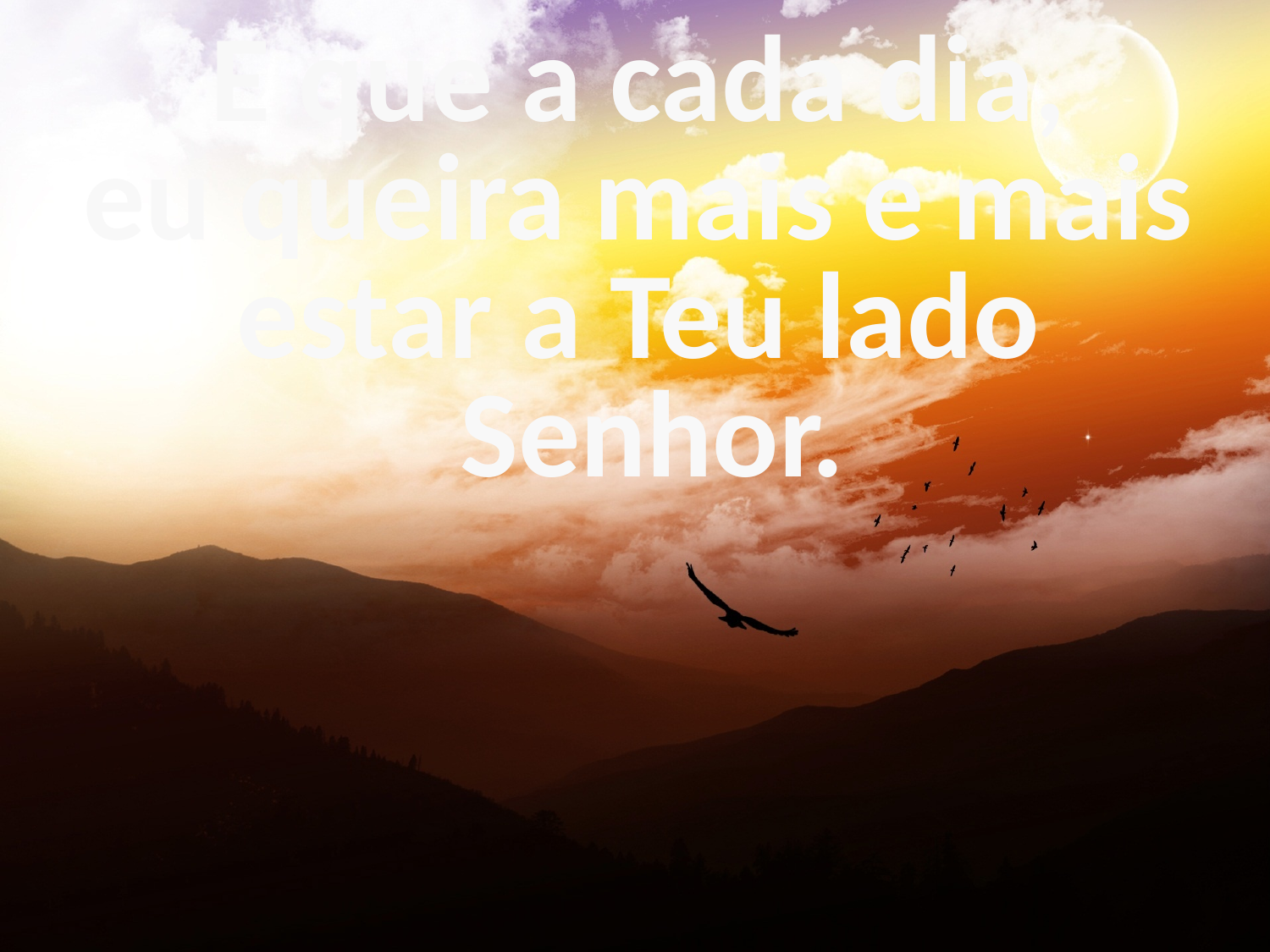

E que a cada dia,
eu queira mais e mais
estar a Teu lado
 Senhor.